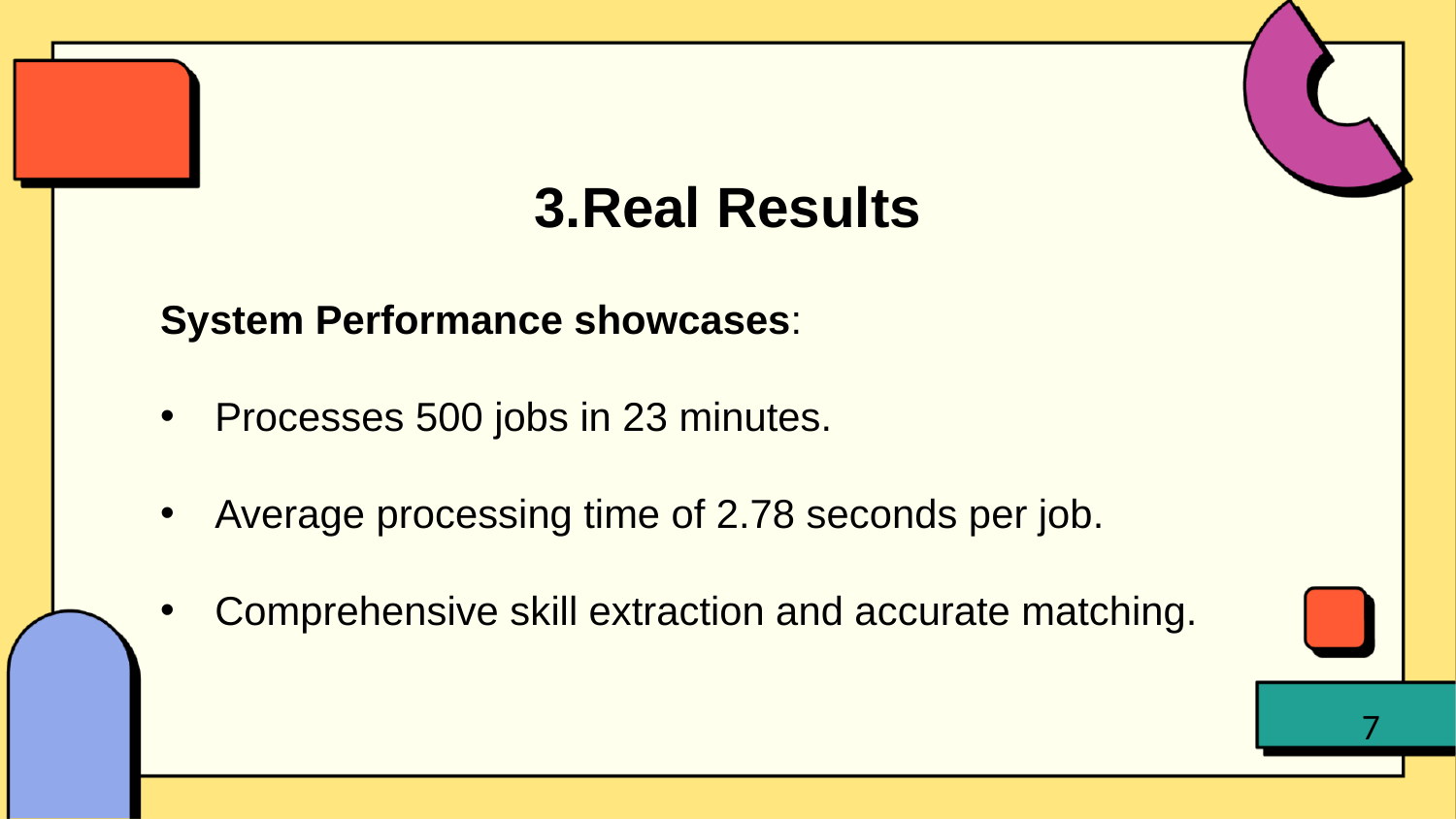

3.Real Results
System Performance showcases:

Processes 500 jobs in 23 minutes.

Average processing time of 2.78 seconds per job.

Comprehensive skill extraction and accurate matching.
7